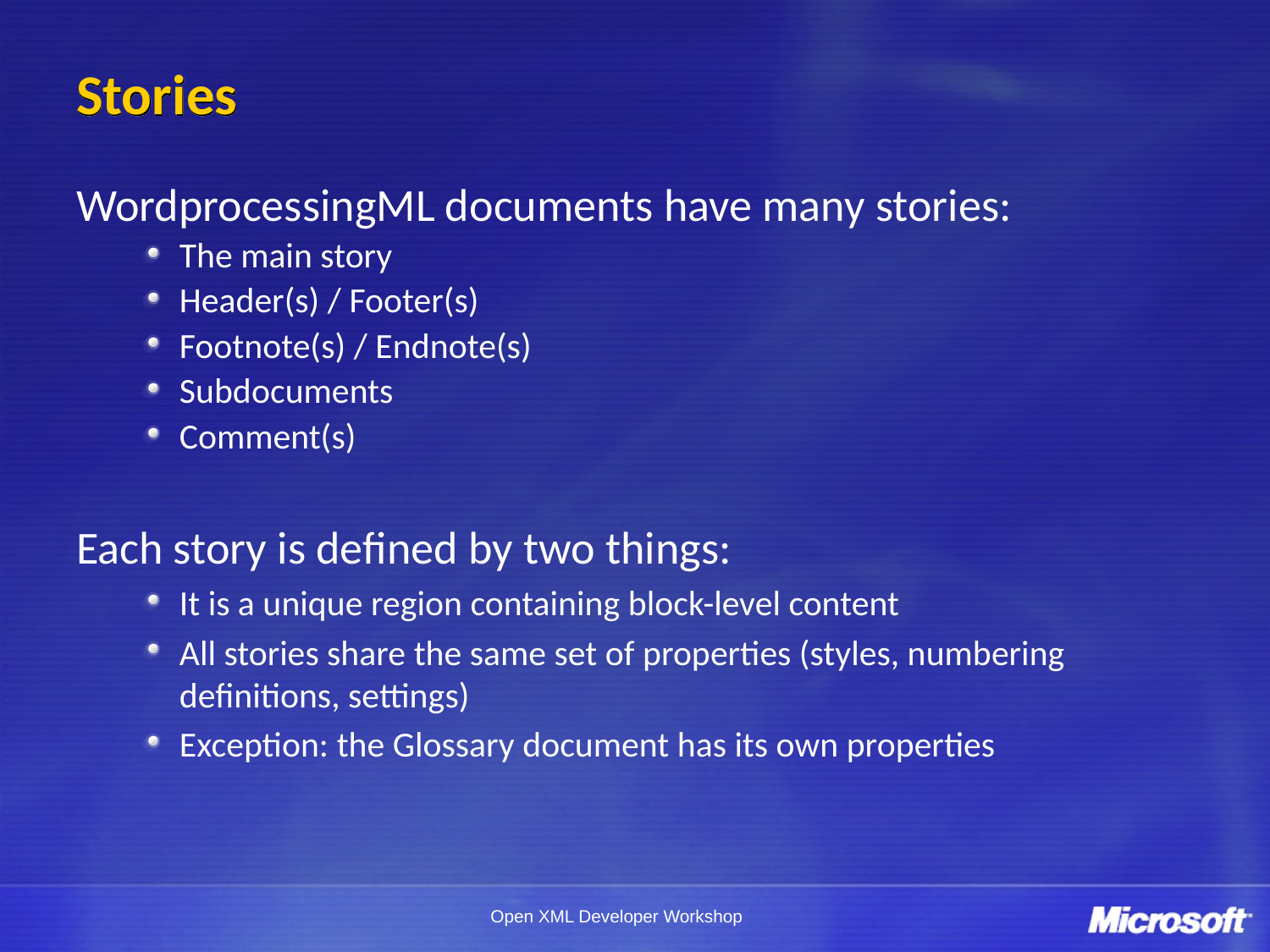

# Stories
WordprocessingML documents have many stories:
The main story
Header(s) / Footer(s)
Footnote(s) / Endnote(s)
Subdocuments
Comment(s)

Each story is defined by two things:
It is a unique region containing block-level content
All stories share the same set of properties (styles, numbering definitions, settings)
Exception: the Glossary document has its own properties